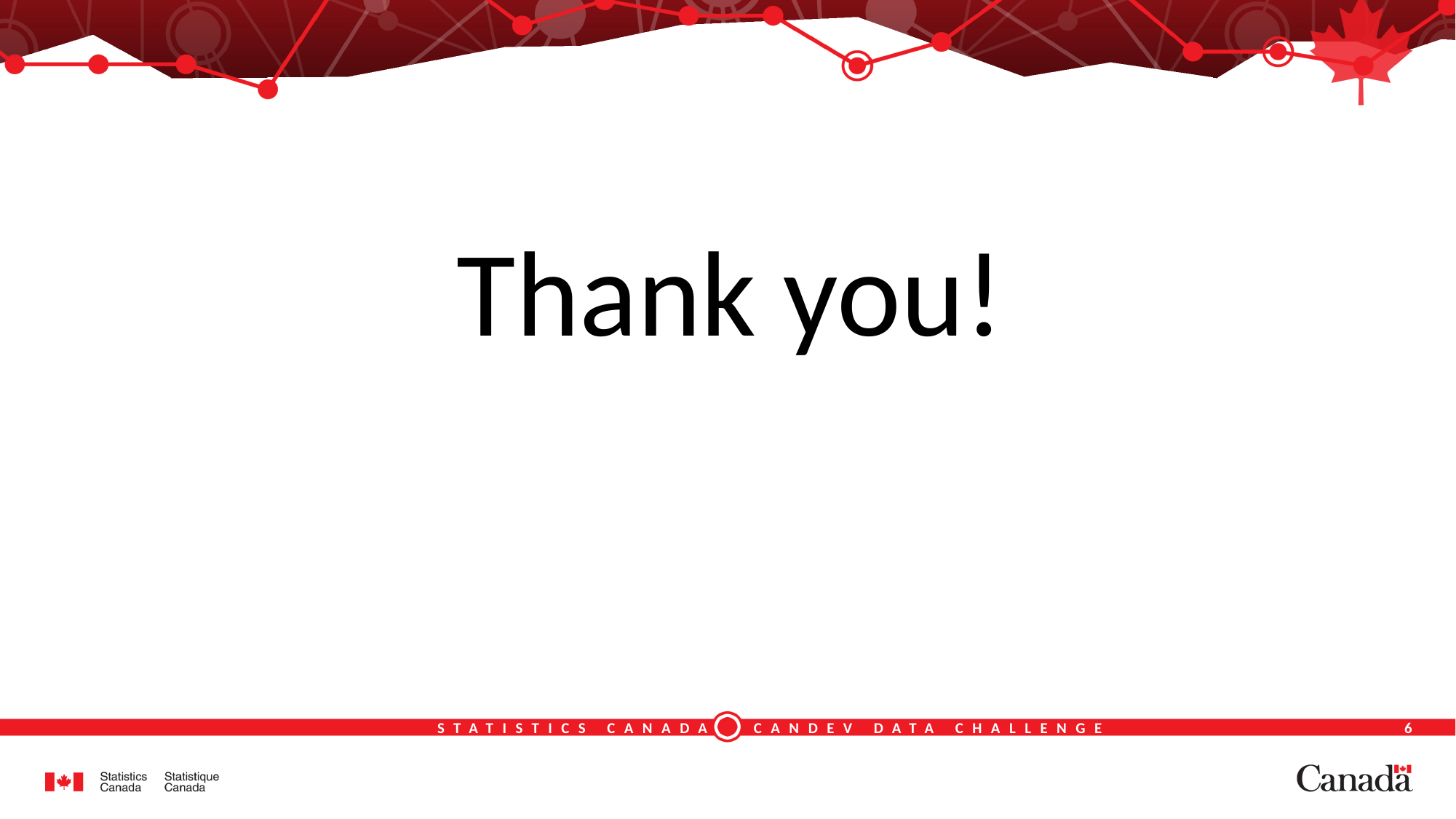

#
             Thank you!
6
STATISTICS CANADA   CANDEV DATA CHALLENGE